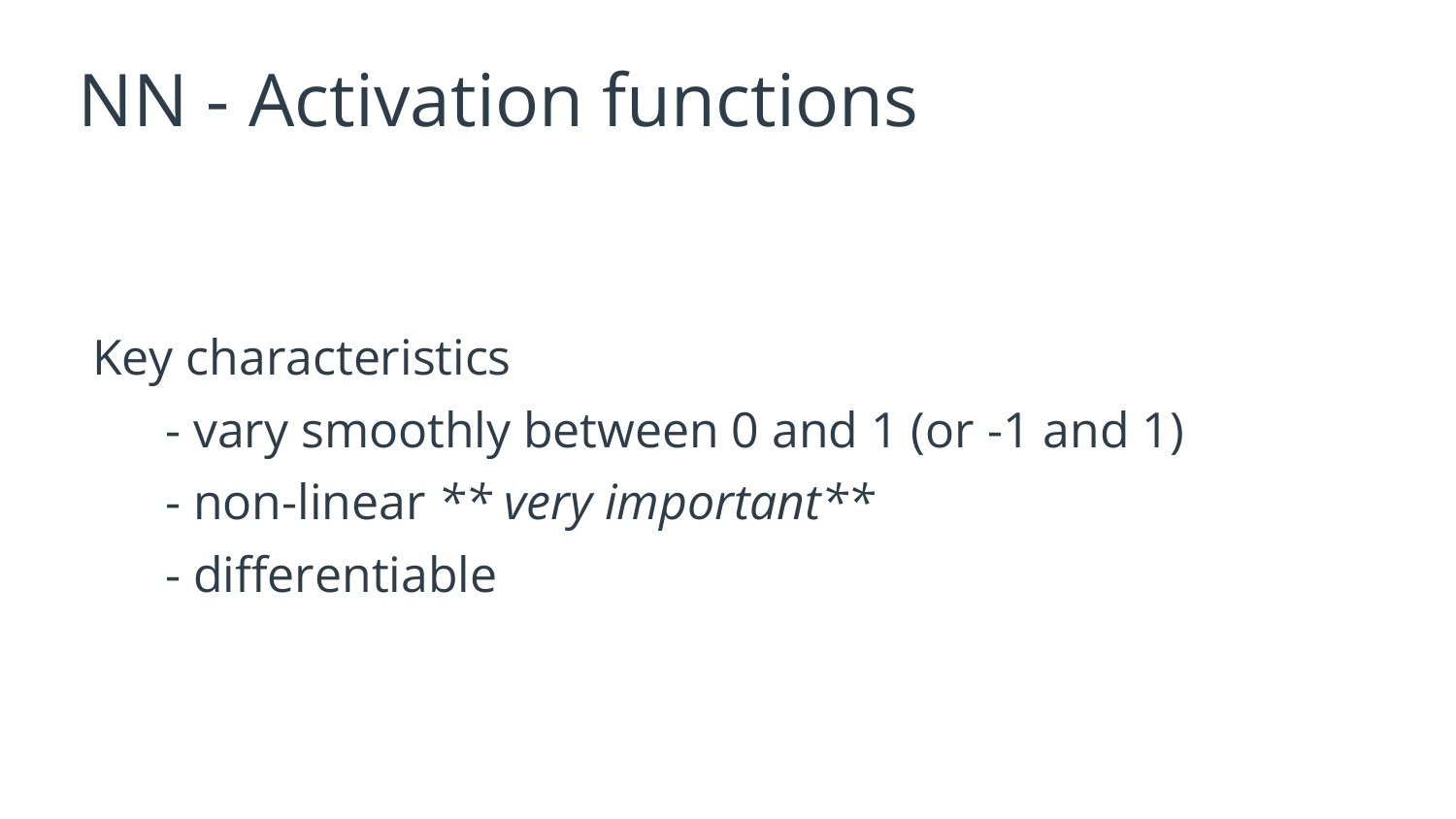

# NN - Activation functions

Key characteristics
- vary smoothly between 0 and 1 (or -1 and 1)
- non-linear ** very important**
- differentiable